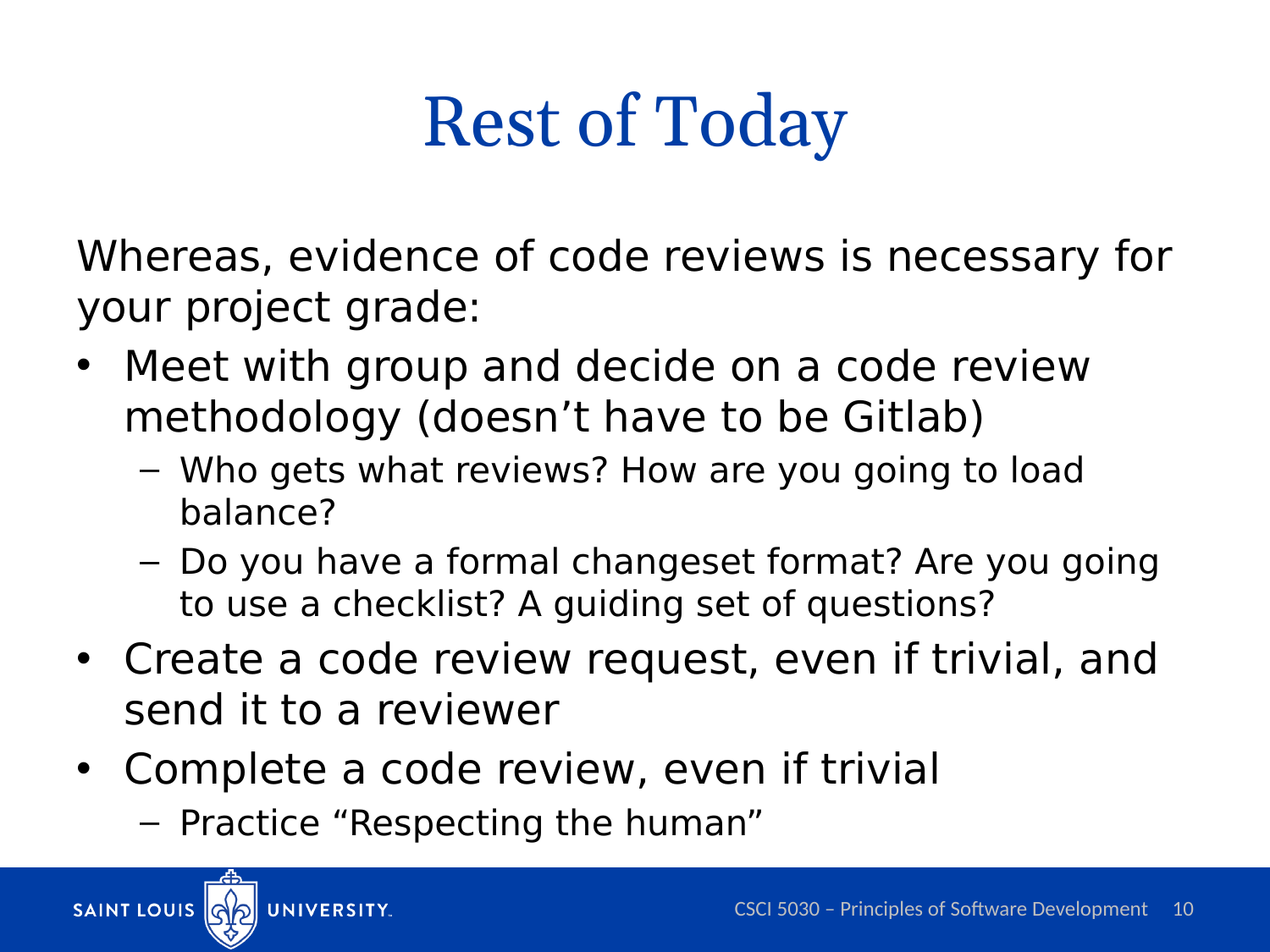

# Rest of Today
Whereas, evidence of code reviews is necessary for your project grade:
Meet with group and decide on a code review methodology (doesn’t have to be Gitlab)
Who gets what reviews? How are you going to load balance?
Do you have a formal changeset format? Are you going to use a checklist? A guiding set of questions?
Create a code review request, even if trivial, and send it to a reviewer
Complete a code review, even if trivial
Practice “Respecting the human”
CSCI 5030 – Principles of Software Development
10